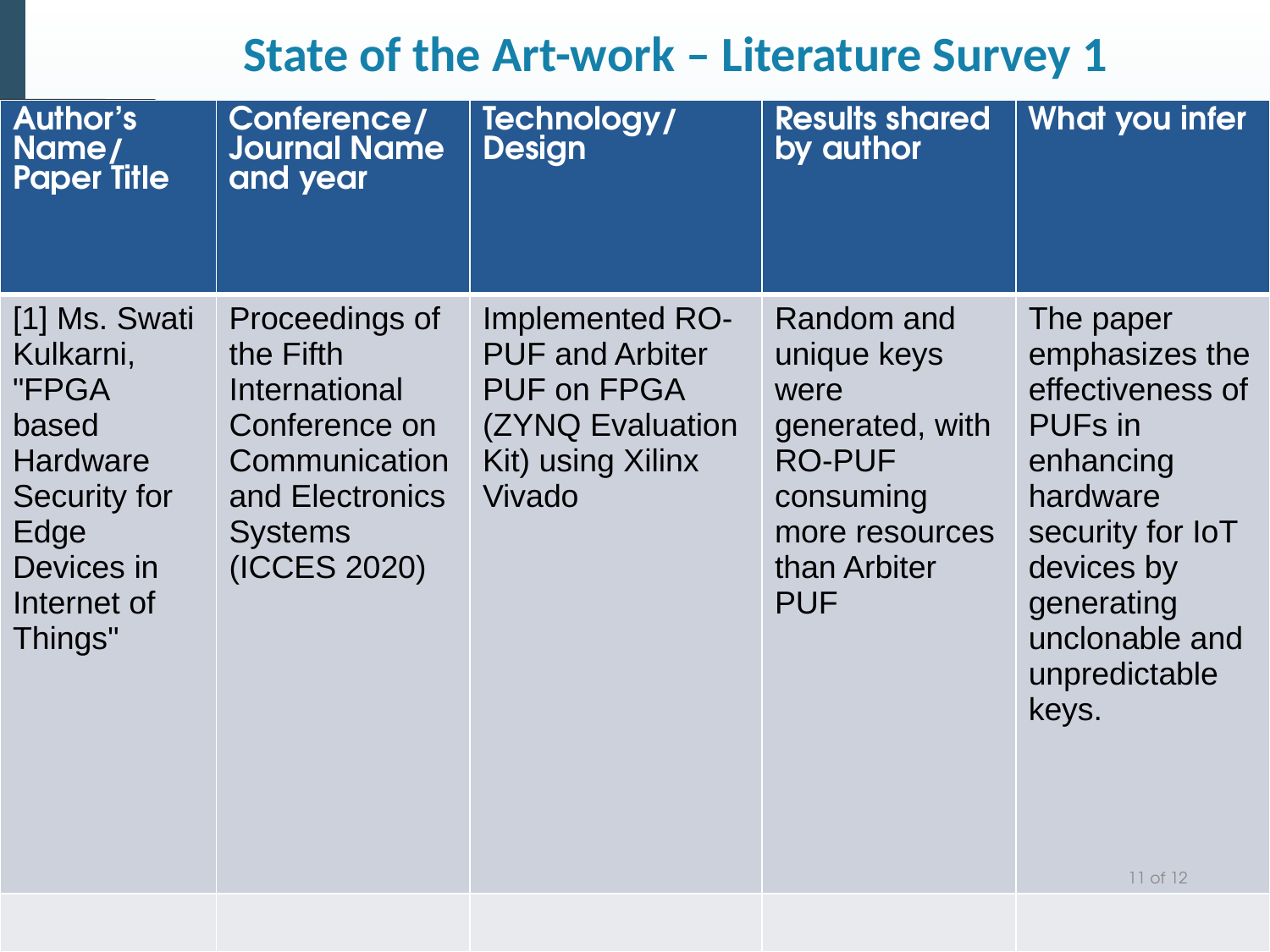

# State of the Art-work – Literature Survey 1
| Author’s Name/ Paper Title | Conference/Journal Name and year | Technology/ Design | Results shared by author | What you infer |
| --- | --- | --- | --- | --- |
| [1] Ms. Swati Kulkarni, "FPGA based Hardware Security for Edge Devices in Internet of Things" | Proceedings of the Fifth International Conference on Communication and Electronics Systems (ICCES 2020) | Implemented RO-PUF and Arbiter PUF on FPGA (ZYNQ Evaluation Kit) using Xilinx Vivado​ | Random and unique keys were generated, with RO-PUF consuming more resources than Arbiter PUF​ | The paper emphasizes the effectiveness of PUFs in enhancing hardware security for IoT devices by generating unclonable and unpredictable keys. |
|  |  |  |  |  |
*
Dept of CSE., SOE-Dayananda Sagar University
11 of 12